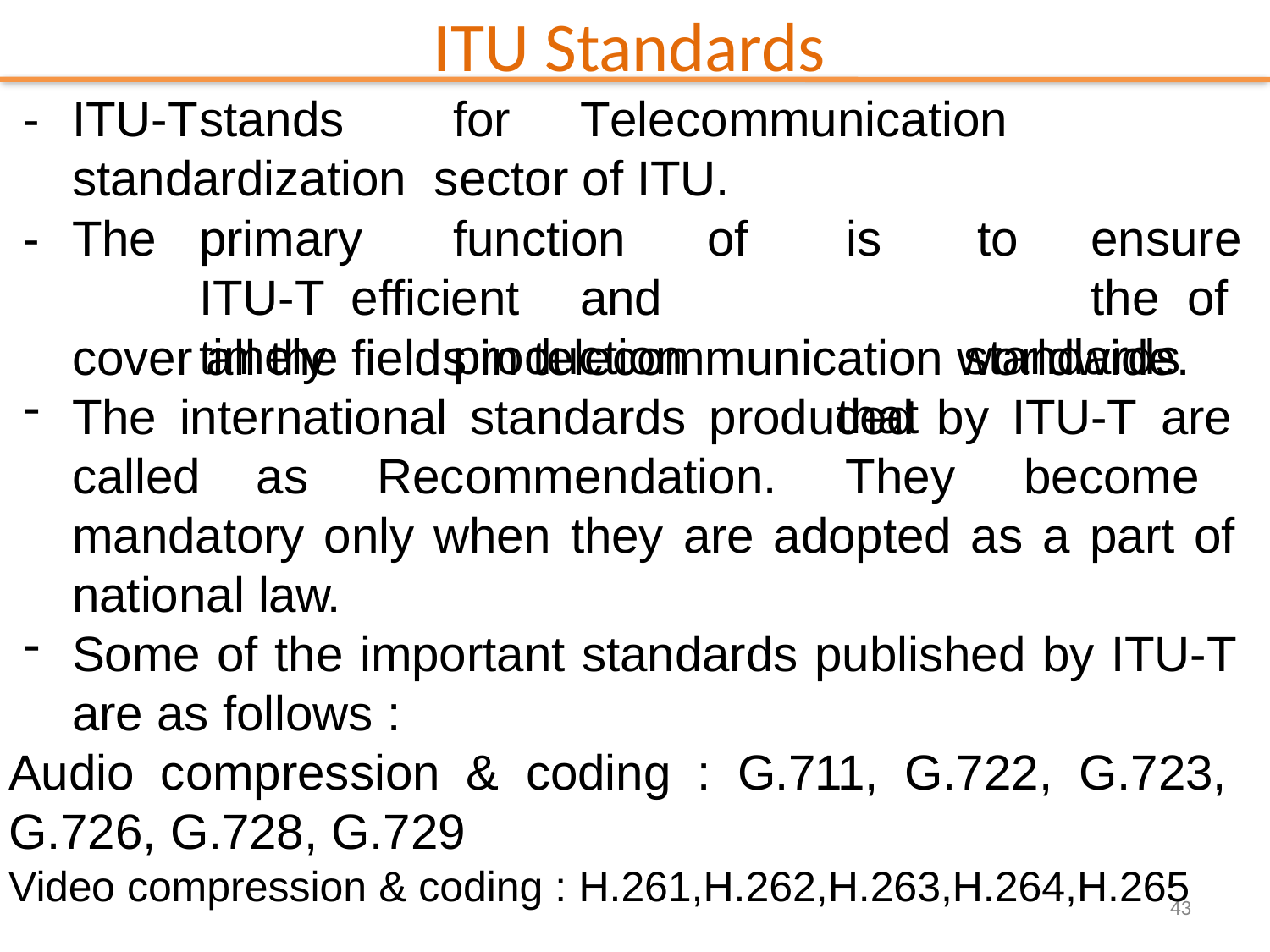

# ITU Standards
-	ITU-T	stands	for	Telecommunication	standardization  sector of ITU.
-	The	primary	function	of	ITU-T  efficient	and		timely	production
is	 to	ensure		the  of	standards	that
cover all the fields in telecommunication worldwide.
The international standards produced by ITU-T are  called as Recommendation. They become  mandatory only when they are adopted as a part of  national law.
Some of the important standards published by ITU-T  are as follows :
Audio compression & coding : G.711, G.722, G.723,  G.726, G.728, G.729
Video compression & coding : H.261,H.262,H.263,H.264,H.265
43